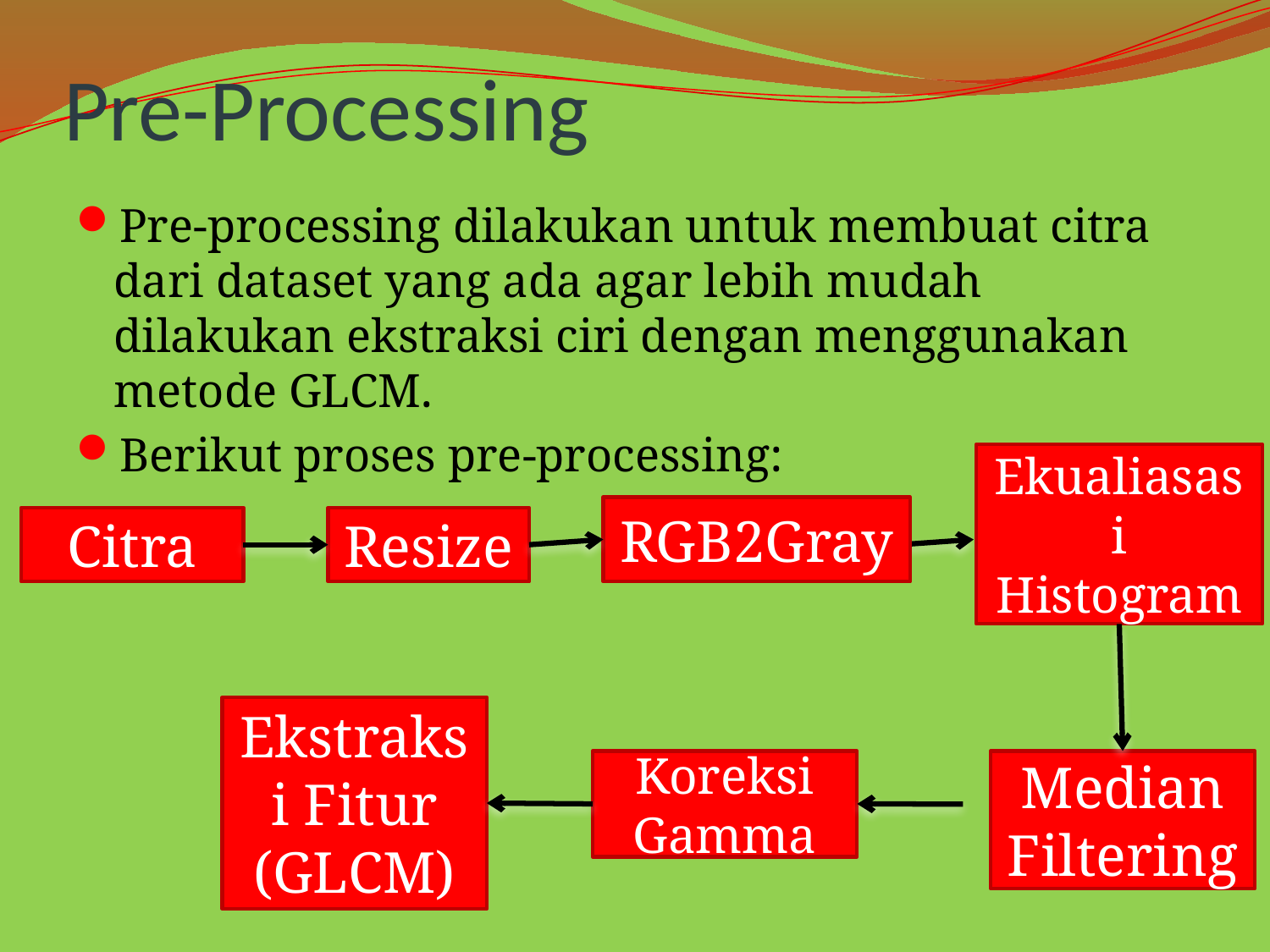

# Pre-Processing
Pre-processing dilakukan untuk membuat citra dari dataset yang ada agar lebih mudah dilakukan ekstraksi ciri dengan menggunakan metode GLCM.
Berikut proses pre-processing:

Ekualiasasi Histogram
RGB2Gray
Citra
Resize
Ekstraksi Fitur (GLCM)
Koreksi Gamma
Median Filtering